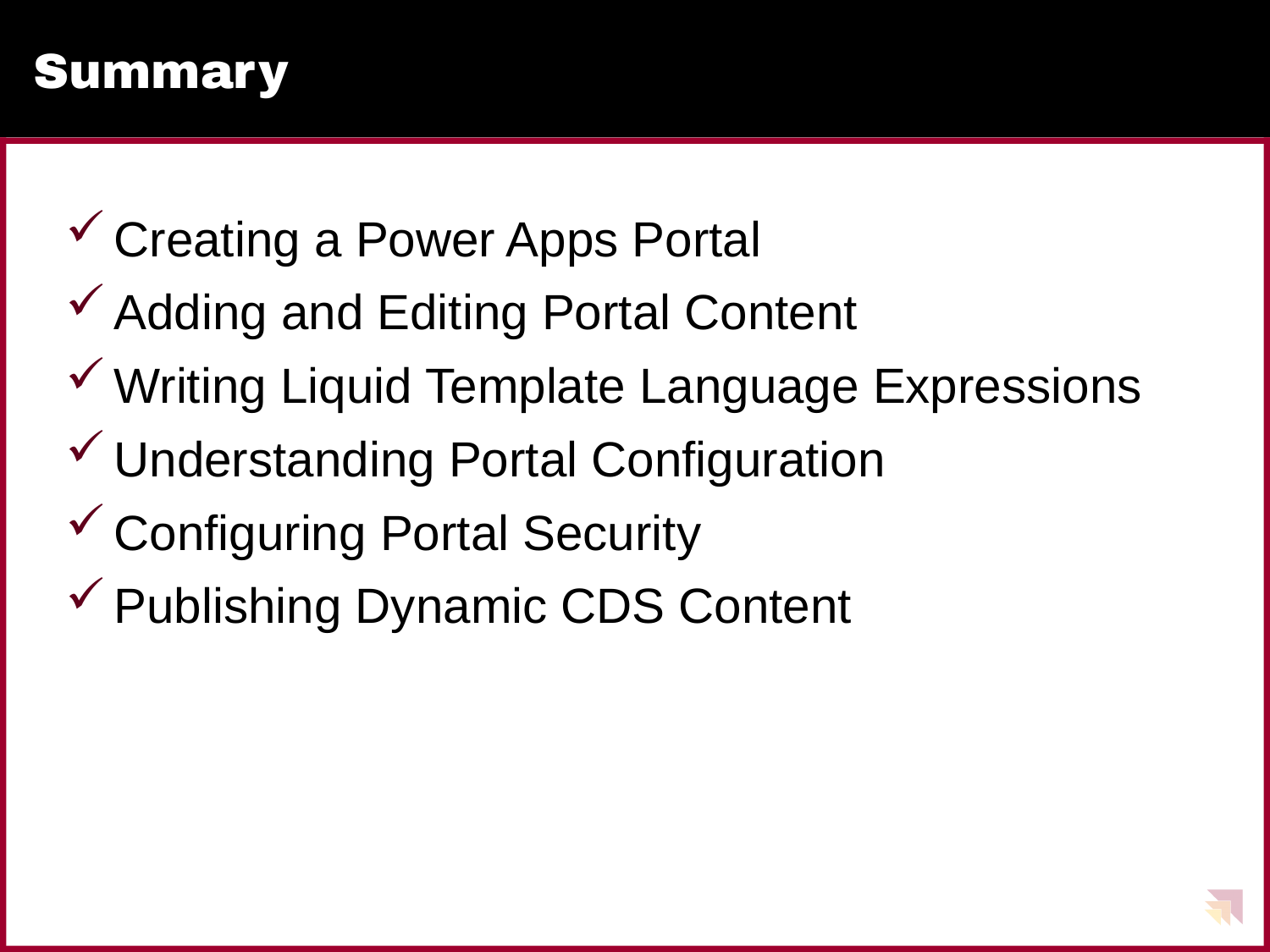

# Summary
Creating a Power Apps Portal
Adding and Editing Portal Content
Writing Liquid Template Language Expressions
Understanding Portal Configuration
Configuring Portal Security
Publishing Dynamic CDS Content